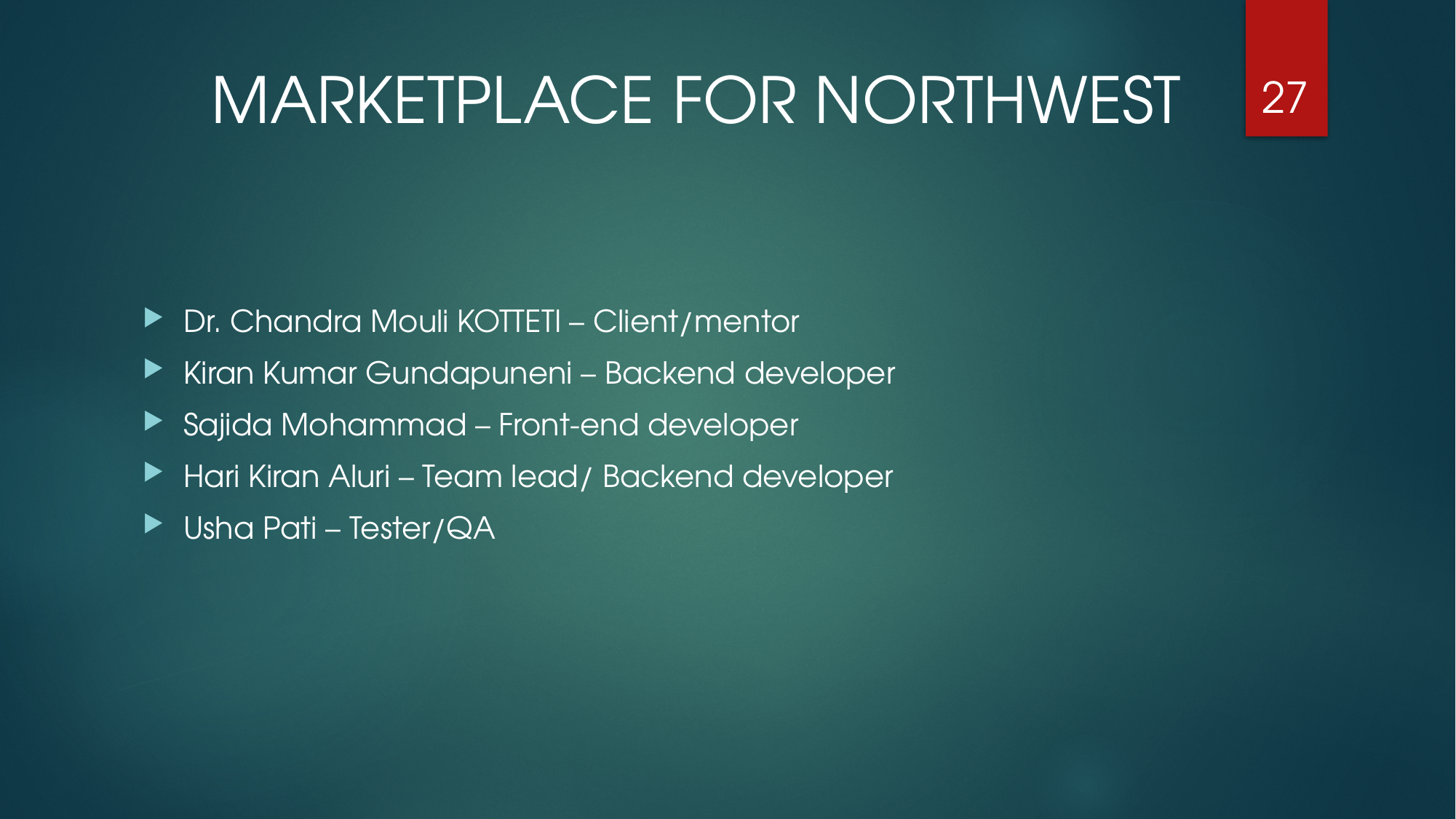

27
# MARKETPLACE FOR NORTHWEST

Dr. Chandra Mouli KOTTETI – Client/mentor
Kiran Kumar Gundapuneni – Backend developer
Sajida Mohammad – Front-end developer
Hari Kiran Aluri – Team lead/ Backend developer
Usha Pati – Tester/QA